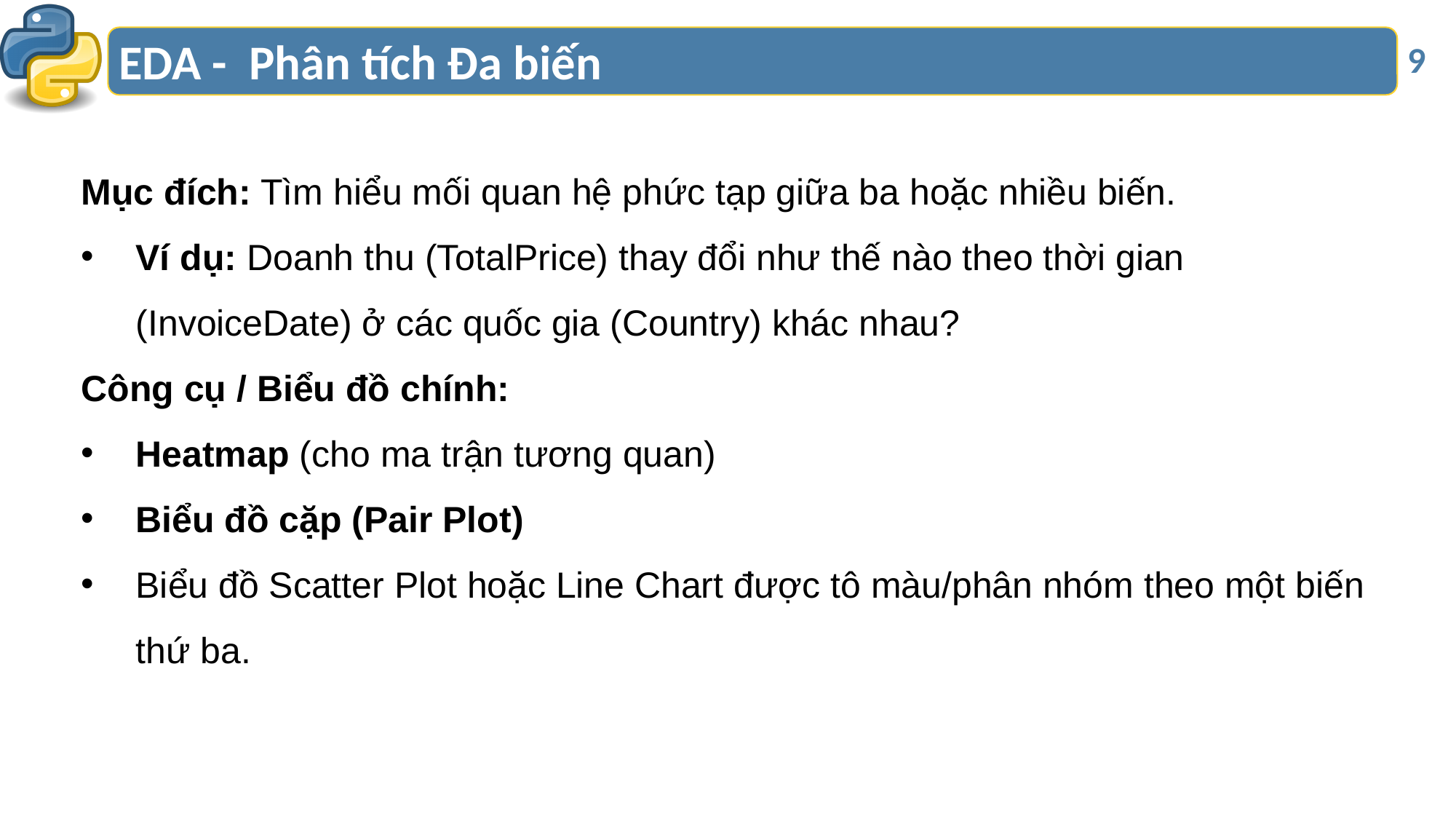

# EDA -  Phân tích Đa biến
9
Mục đích: Tìm hiểu mối quan hệ phức tạp giữa ba hoặc nhiều biến.
Ví dụ: Doanh thu (TotalPrice) thay đổi như thế nào theo thời gian (InvoiceDate) ở các quốc gia (Country) khác nhau?
Công cụ / Biểu đồ chính:
Heatmap (cho ma trận tương quan)
Biểu đồ cặp (Pair Plot)
Biểu đồ Scatter Plot hoặc Line Chart được tô màu/phân nhóm theo một biến thứ ba.